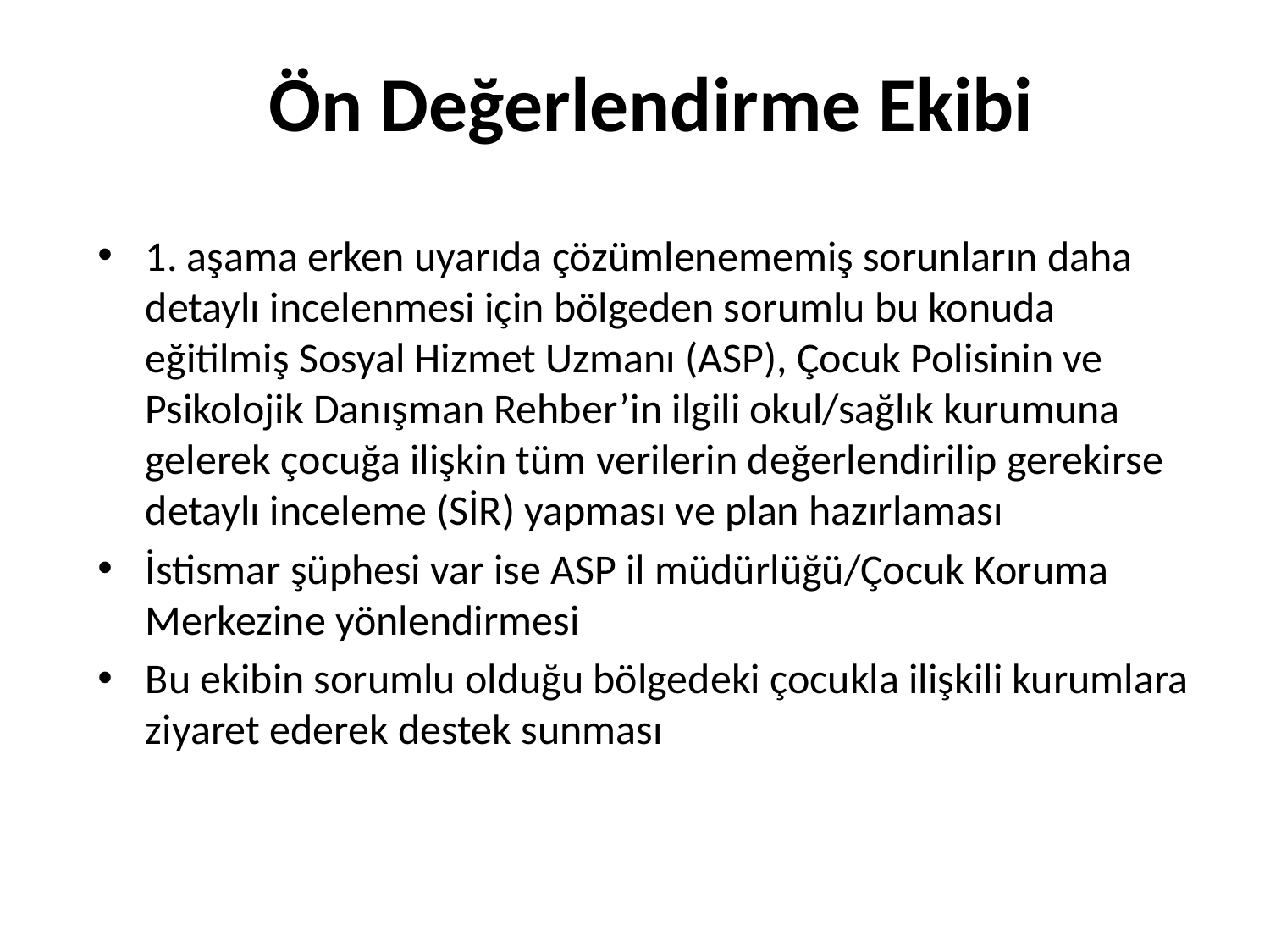

# Ön Değerlendirme Ekibi
1. aşama erken uyarıda çözümlenememiş sorunların daha detaylı incelenmesi için bölgeden sorumlu bu konuda eğitilmiş Sosyal Hizmet Uzmanı (ASP), Çocuk Polisinin ve Psikolojik Danışman Rehber’in ilgili okul/sağlık kurumuna gelerek çocuğa ilişkin tüm verilerin değerlendirilip gerekirse detaylı inceleme (SİR) yapması ve plan hazırlaması
İstismar şüphesi var ise ASP il müdürlüğü/Çocuk Koruma Merkezine yönlendirmesi
Bu ekibin sorumlu olduğu bölgedeki çocukla ilişkili kurumlara ziyaret ederek destek sunması